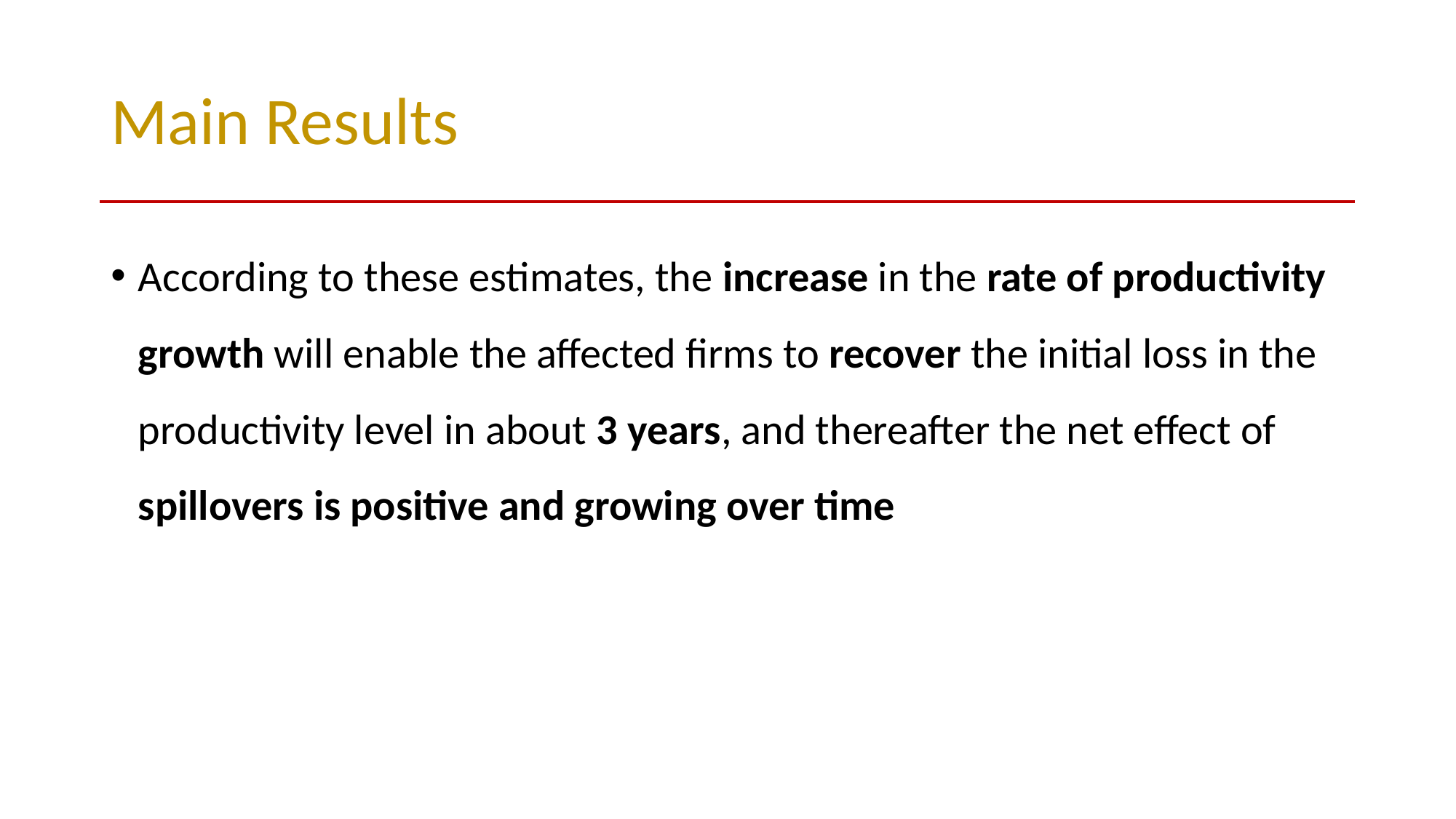

# Main Results
According to these estimates, the increase in the rate of productivity growth will enable the affected firms to recover the initial loss in the productivity level in about 3 years, and thereafter the net effect of spillovers is positive and growing over time